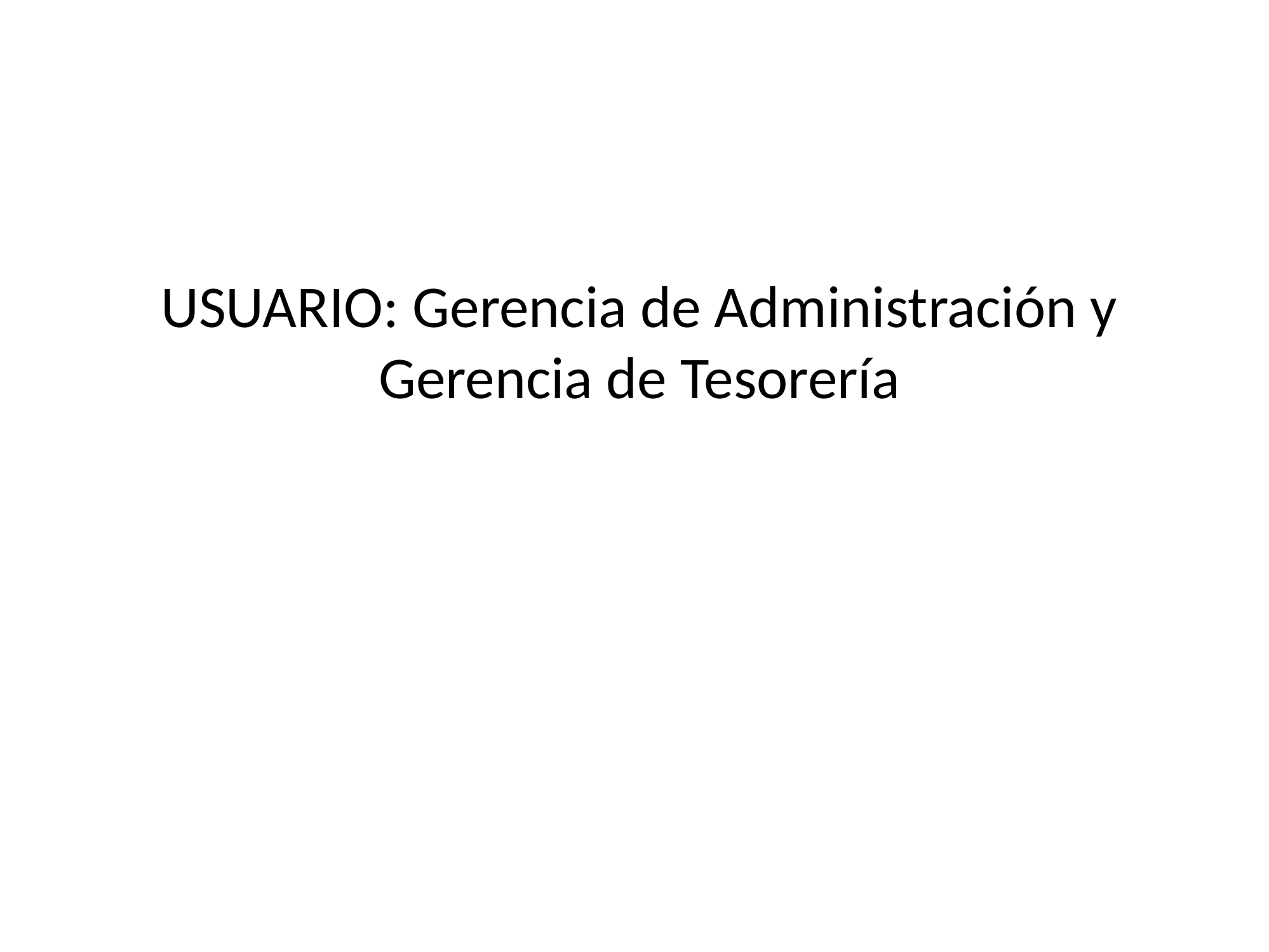

# USUARIO: Gerencia de Administración y Gerencia de Tesorería